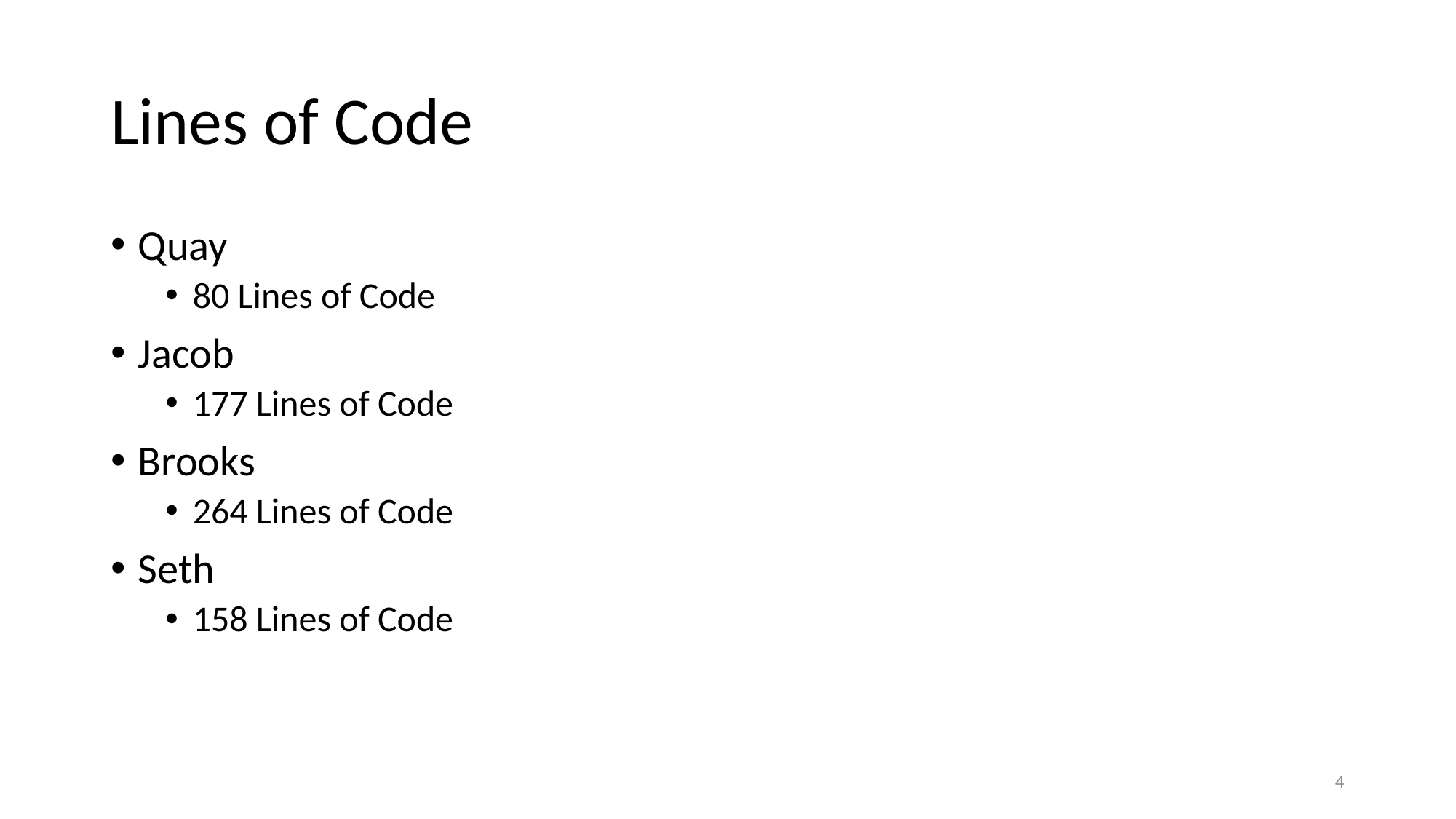

# Lines of Code
Quay
80 Lines of Code
Jacob
177 Lines of Code
Brooks
264 Lines of Code
Seth
158 Lines of Code
4